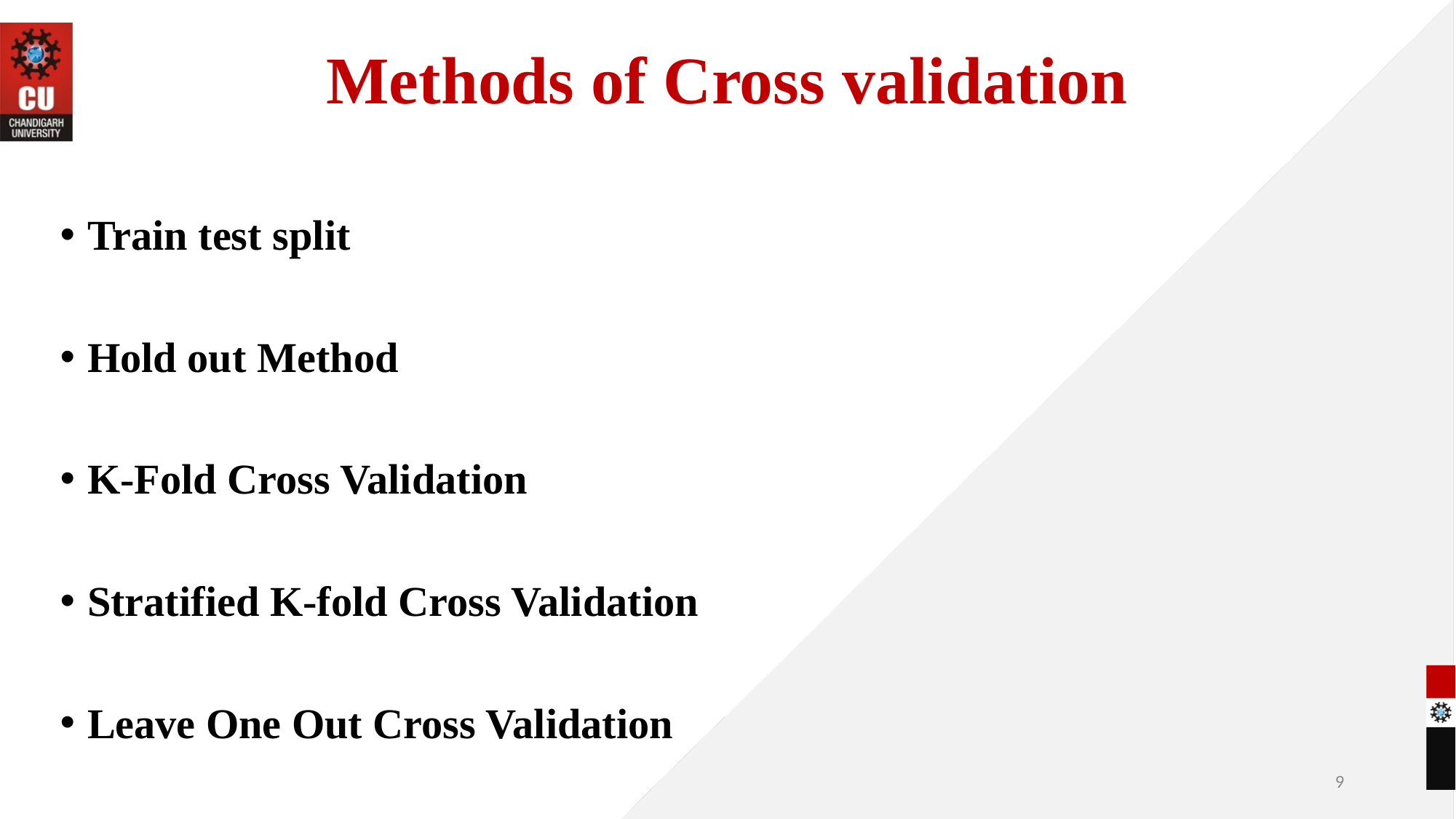

# Methods of Cross validation
Train test split

Hold out Method

K-Fold Cross Validation

Stratified K-fold Cross Validation

Leave One Out Cross Validation

9